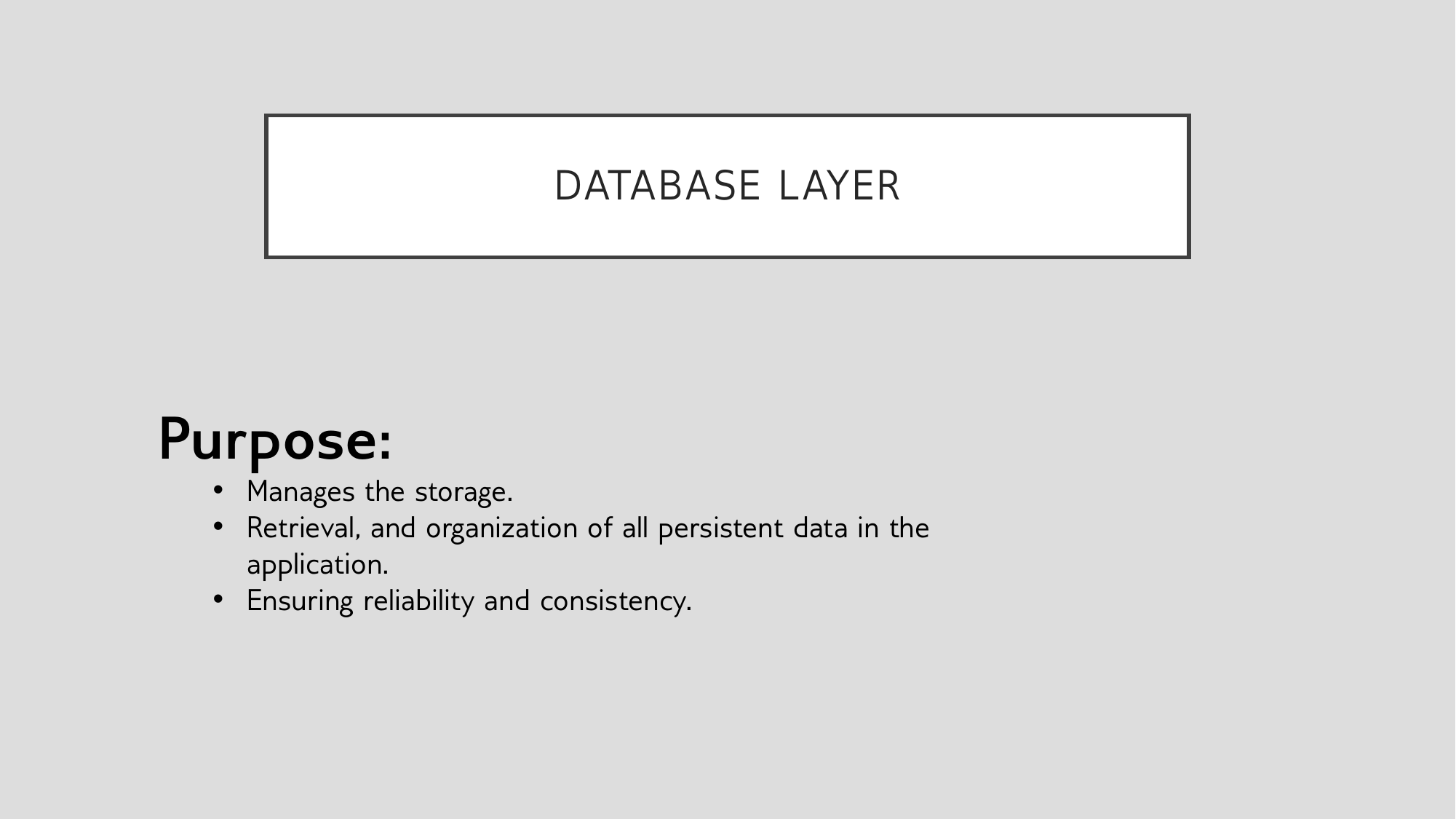

# Database layer
Purpose:
Manages the storage.
Retrieval, and organization of all persistent data in the application.
Ensuring reliability and consistency.